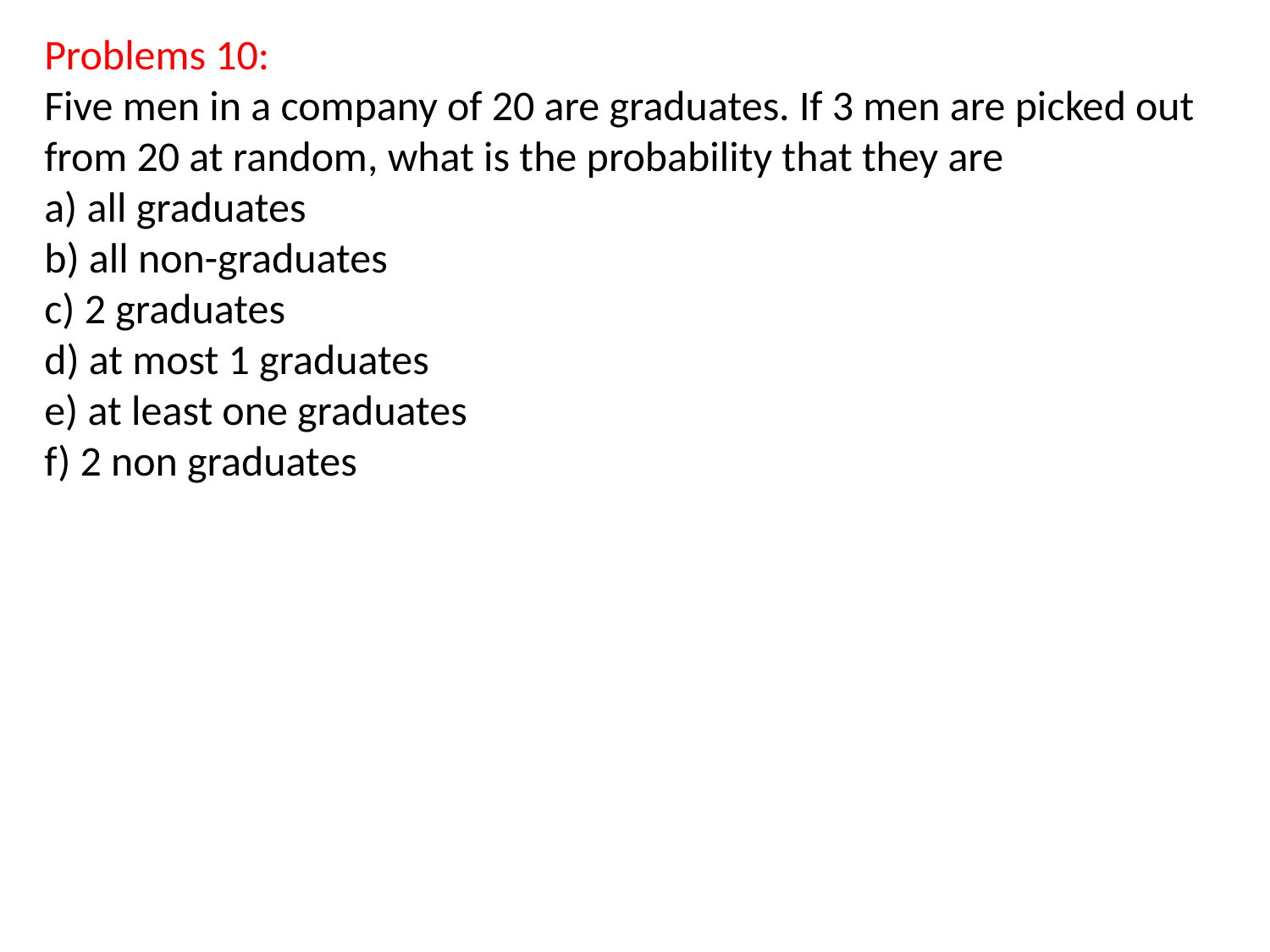

Problems 10:
Five men in a company of 20 are graduates. If 3 men are picked out from 20 at random, what is the probability that they are
a) all graduates
b) all non-graduates
c) 2 graduates
d) at most 1 graduates
e) at least one graduates
f) 2 non graduates